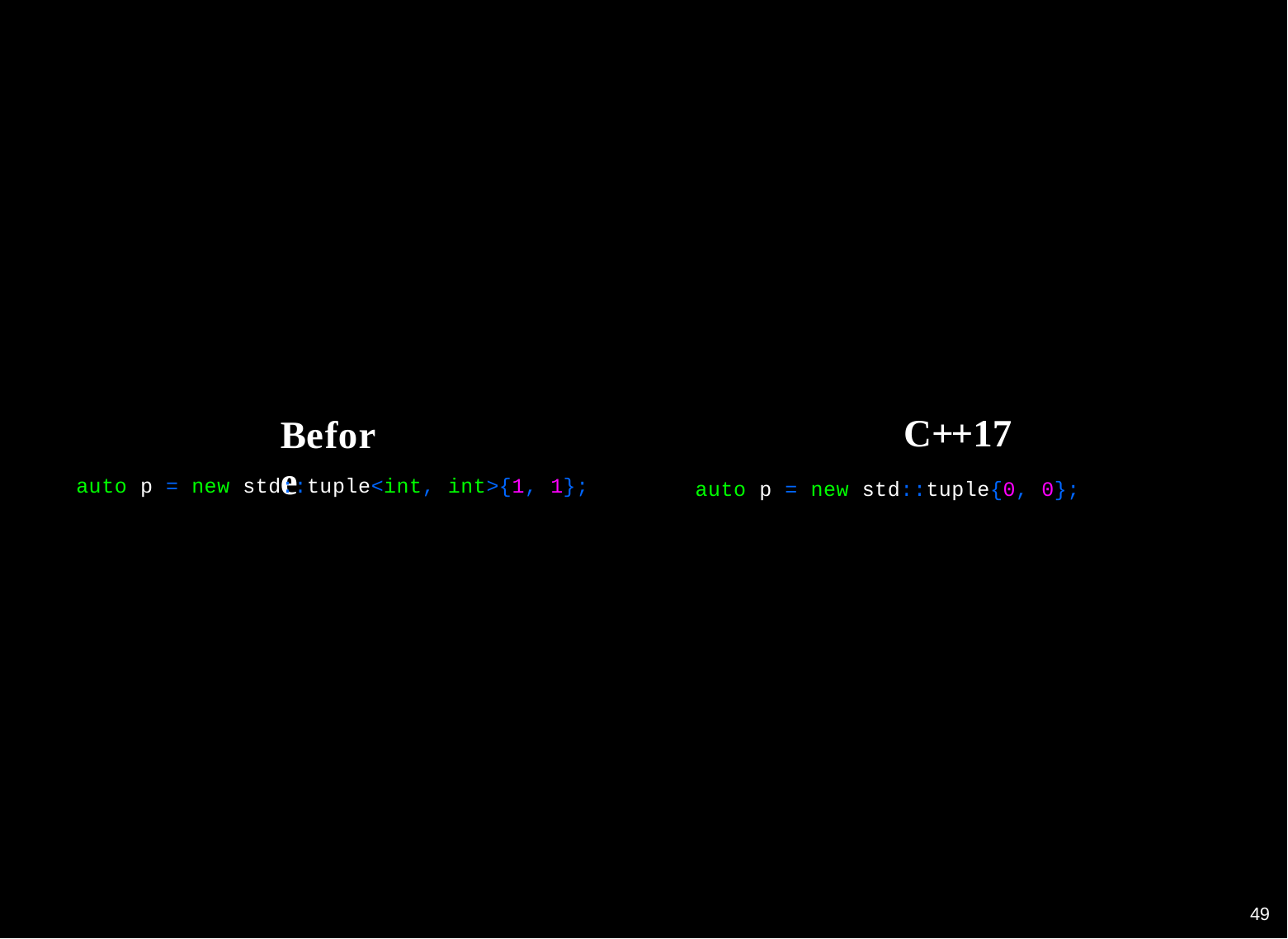

C++17
auto p = new std::tuple{0, 0};
Before
auto p = new std::tuple<int, int>{1, 1};

49